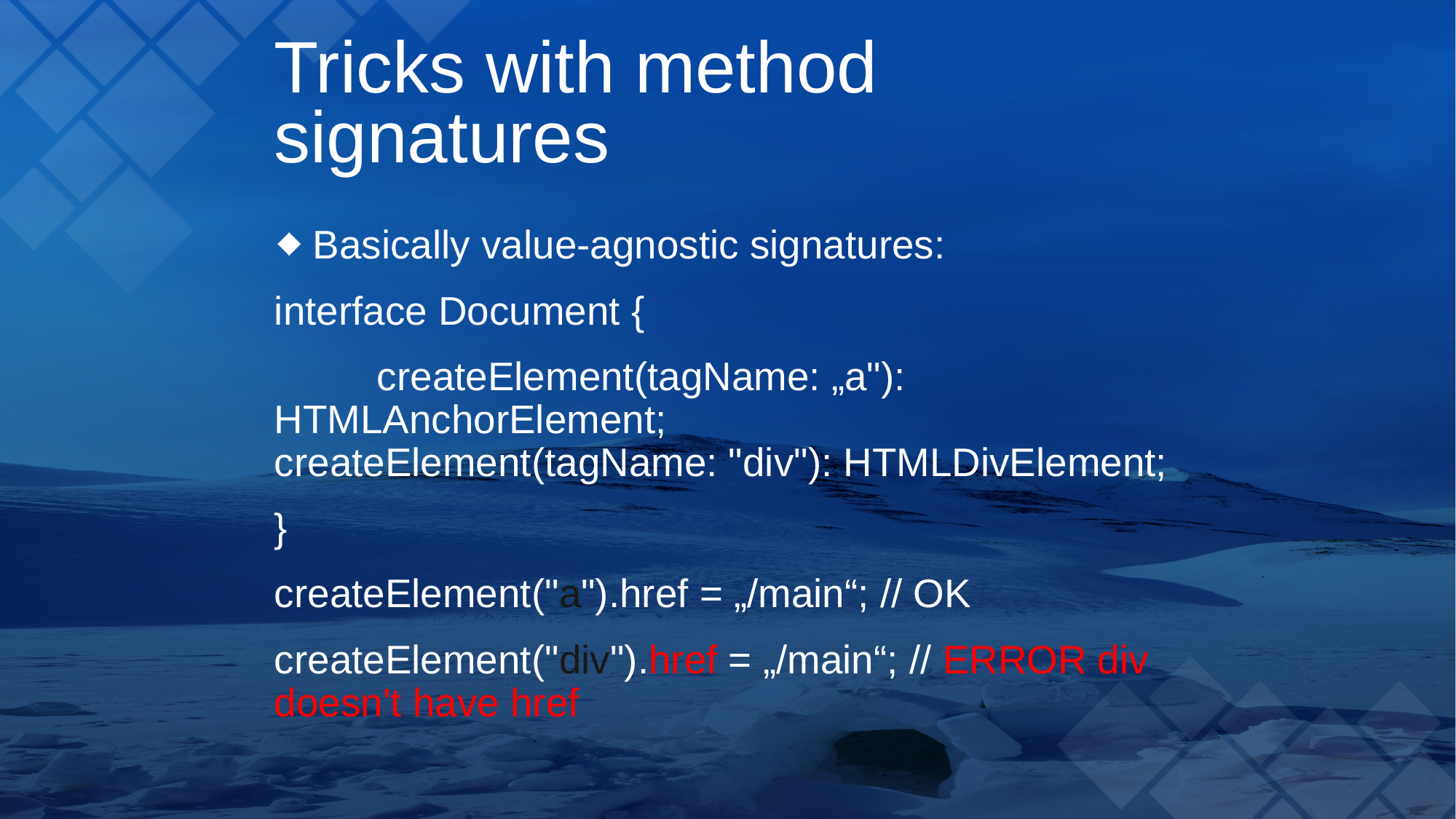

# Tricks with method signatures
Basically value-agnostic signatures:
interface Document {
	createElement(tagName: „a"): HTMLAnchorElement;    	createElement(tagName: "div"): HTMLDivElement;
}
createElement("a").href = „/main“; // OK
createElement("div").href = „/main“; // ERROR div doesn't have href